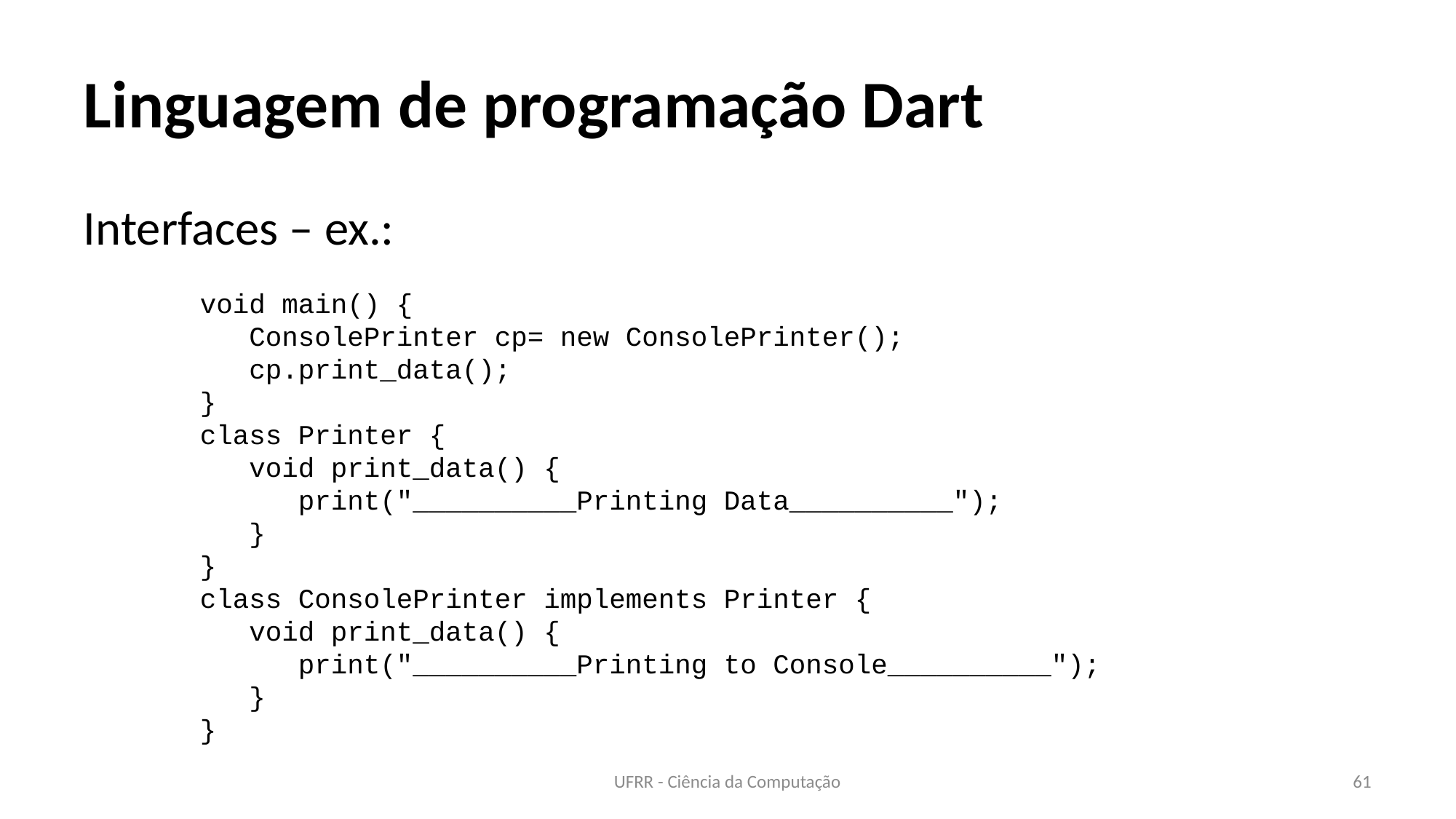

# Linguagem de programação Dart
Interfaces – ex.:

void main() {
   ConsolePrinter cp= new ConsolePrinter();
   cp.print_data();
}
class Printer {
   void print_data() {
      print("__________Printing Data__________");
   }
}
class ConsolePrinter implements Printer {
   void print_data() {
      print("__________Printing to Console__________");
   }
}
UFRR - Ciência da Computação
61